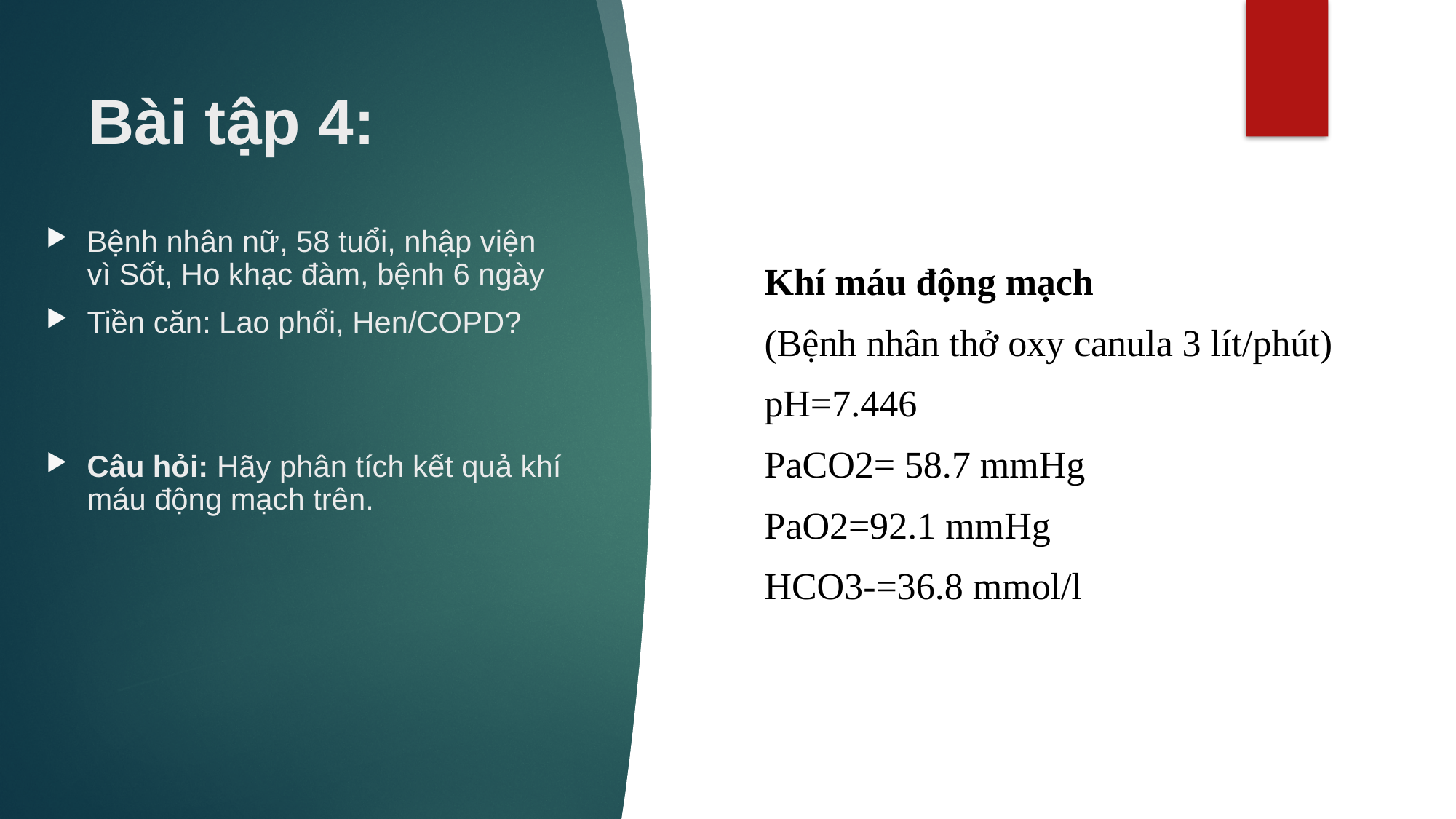

17
# Bài tập 4:
Bệnh nhân nữ, 58 tuổi, nhập viện vì Sốt, Ho khạc đàm, bệnh 6 ngày
Tiền căn: Lao phổi, Hen/COPD?

Câu hỏi: Hãy phân tích kết quả khí máu động mạch trên.
Khí máu động mạch
(Bệnh nhân thở oxy canula 3 lít/phút)
pH=7.446
PaCO2= 58.7 mmHg
PaO2=92.1 mmHg
HCO3-=36.8 mmol/l